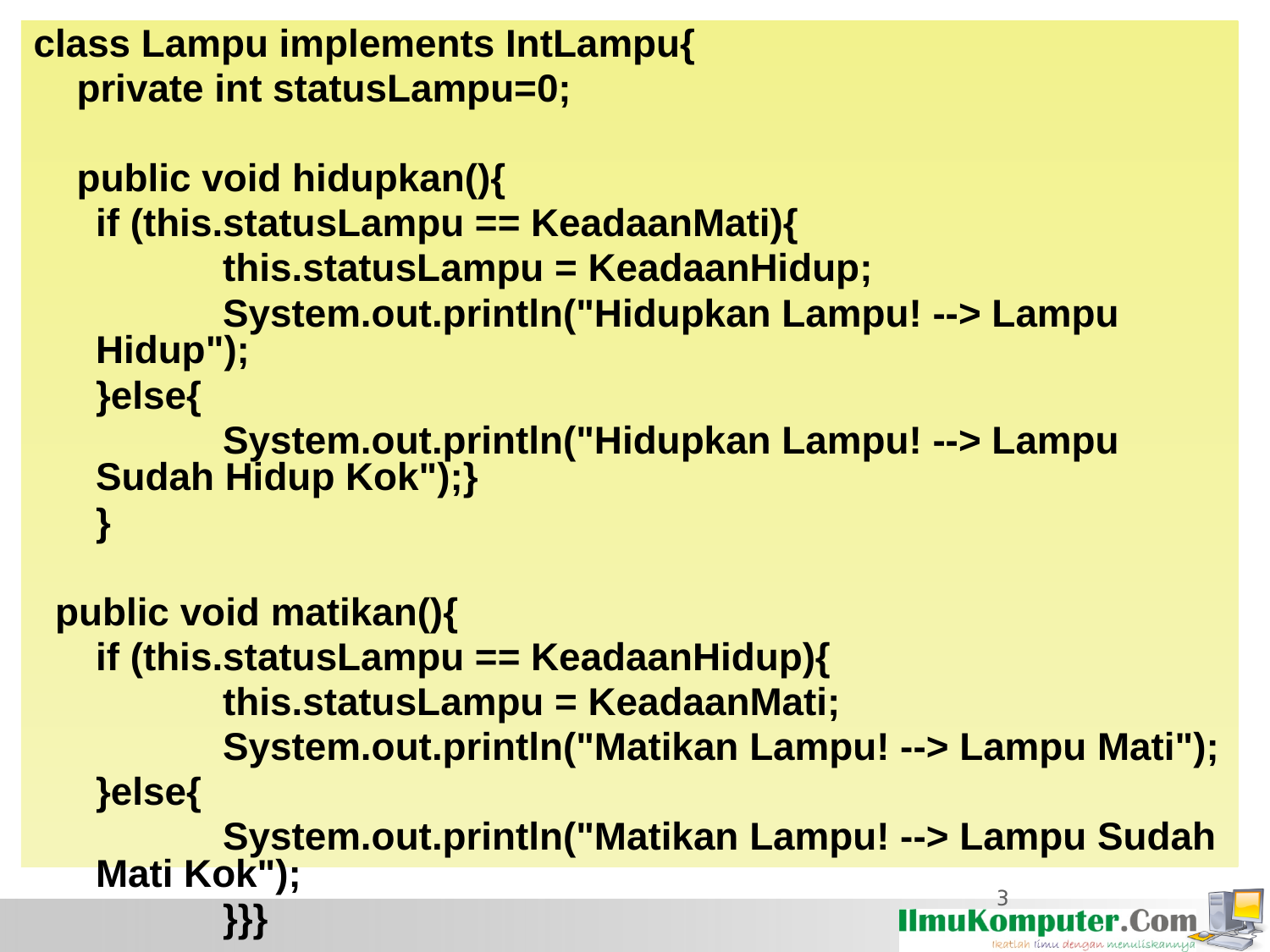

class Lampu implements IntLampu{
    private int statusLampu=0;

    public void hidupkan(){
	if (this.statusLampu == KeadaanMati){
		this.statusLampu = KeadaanHidup;
		System.out.println("Hidupkan Lampu! --> Lampu Hidup");
	}else{
		System.out.println("Hidupkan Lampu! --> Lampu Sudah Hidup Kok");}
	}

  public void matikan(){
	if (this.statusLampu == KeadaanHidup){
		this.statusLampu = KeadaanMati;
		System.out.println("Matikan Lampu! --> Lampu Mati");
	}else{
		System.out.println("Matikan Lampu! --> Lampu Sudah Mati Kok");
		}}}
3